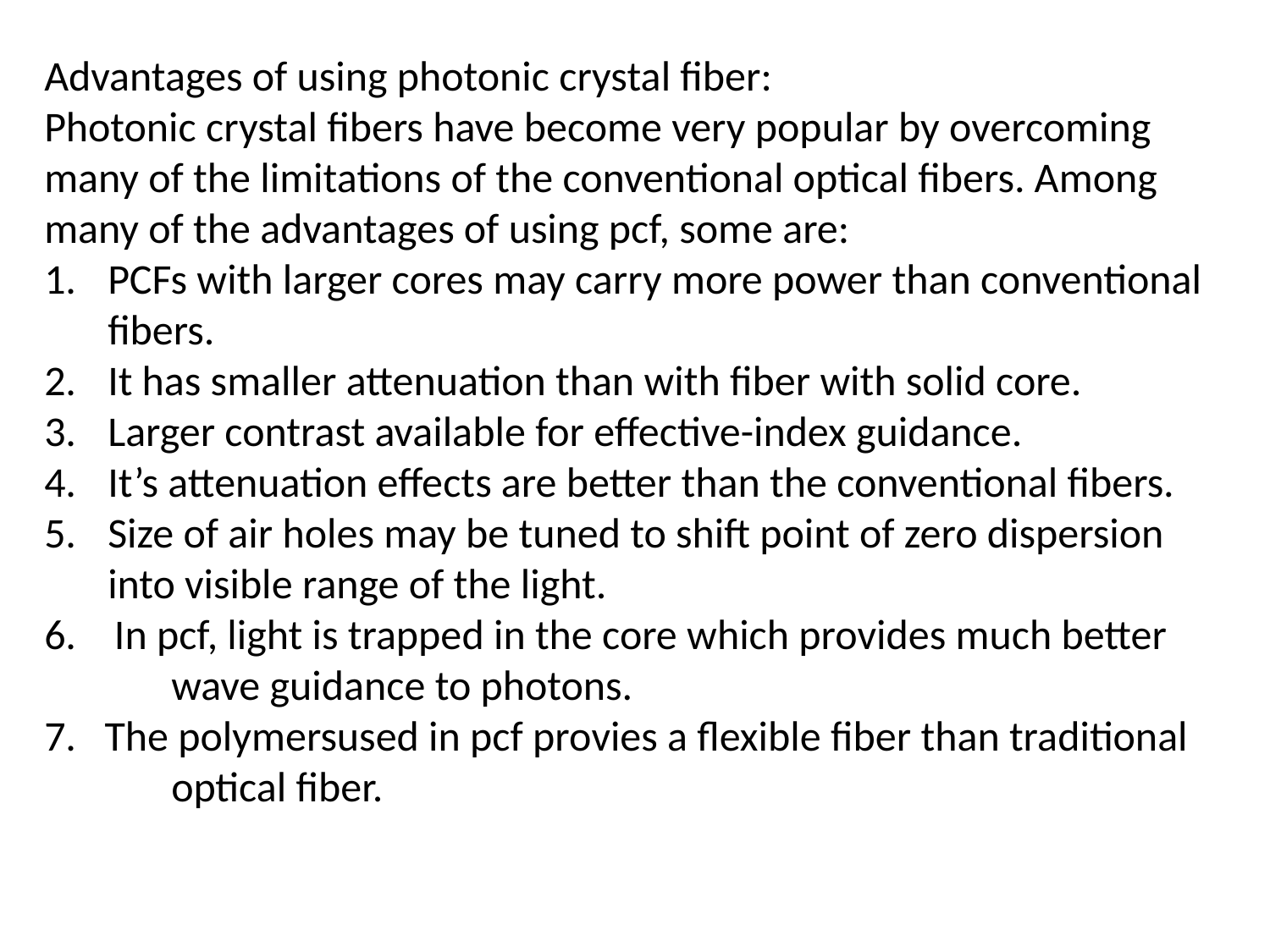

Advantages of using photonic crystal fiber:
Photonic crystal fibers have become very popular by overcoming many of the limitations of the conventional optical fibers. Among many of the advantages of using pcf, some are:
PCFs with larger cores may carry more power than conventional fibers.
It has smaller attenuation than with fiber with solid core.
Larger contrast available for effective-index guidance.
It’s attenuation effects are better than the conventional fibers.
Size of air holes may be tuned to shift point of zero dispersion into visible range of the light.
6.    In pcf, light is trapped in the core which provides much better      	wave guidance to photons.
7.   The polymersused in pcf provies a flexible fiber than traditional 	optical fiber.